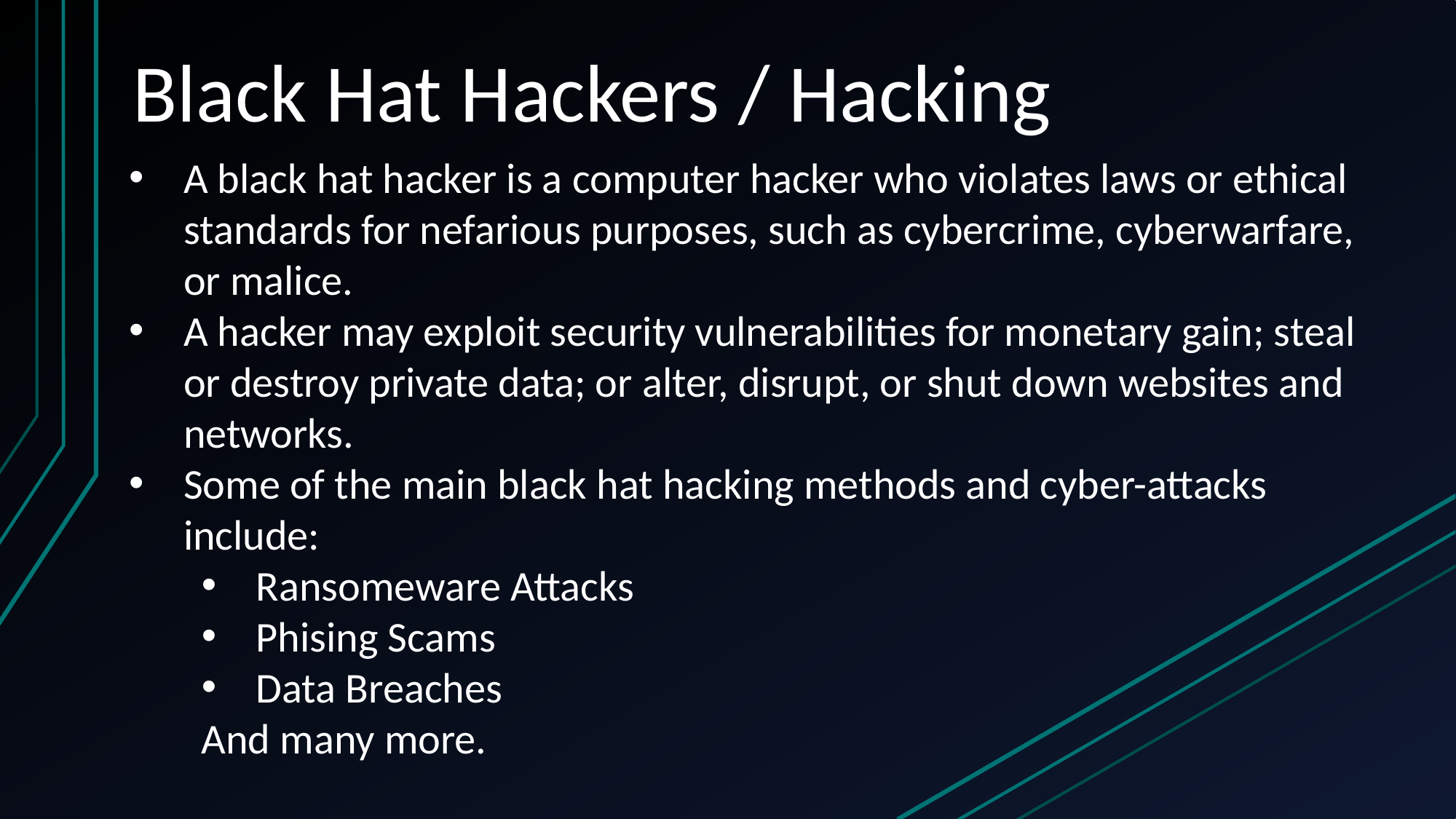

# Black Hat Hackers / Hacking
A black hat hacker is a computer hacker who violates laws or ethical standards for nefarious purposes, such as cybercrime, cyberwarfare, or malice.
A hacker may exploit security vulnerabilities for monetary gain; steal or destroy private data; or alter, disrupt, or shut down websites and networks.
Some of the main black hat hacking methods and cyber-attacks include:
Ransomeware Attacks
Phising Scams
Data Breaches
And many more.